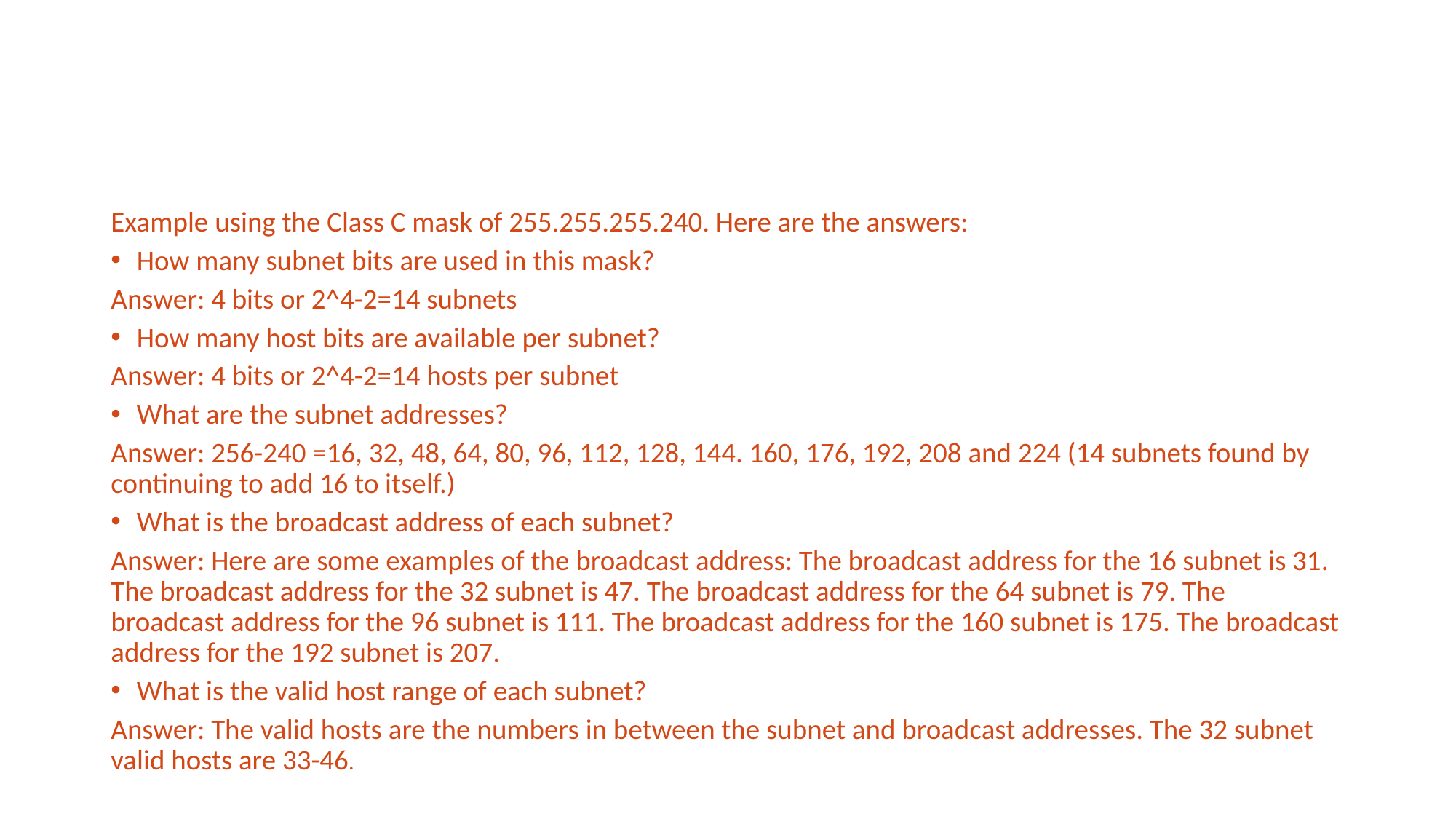

#
Example using the Class C mask of 255.255.255.240. Here are the answers:
How many subnet bits are used in this mask?
Answer: 4 bits or 2^4-2=14 subnets
How many host bits are available per subnet?
Answer: 4 bits or 2^4-2=14 hosts per subnet
What are the subnet addresses?
Answer: 256-240 =16, 32, 48, 64, 80, 96, 112, 128, 144. 160, 176, 192, 208 and 224 (14 subnets found by continuing to add 16 to itself.)
What is the broadcast address of each subnet?
Answer: Here are some examples of the broadcast address: The broadcast address for the 16 subnet is 31. The broadcast address for the 32 subnet is 47. The broadcast address for the 64 subnet is 79. The broadcast address for the 96 subnet is 111. The broadcast address for the 160 subnet is 175. The broadcast address for the 192 subnet is 207.
What is the valid host range of each subnet?
Answer: The valid hosts are the numbers in between the subnet and broadcast addresses. The 32 subnet valid hosts are 33-46.